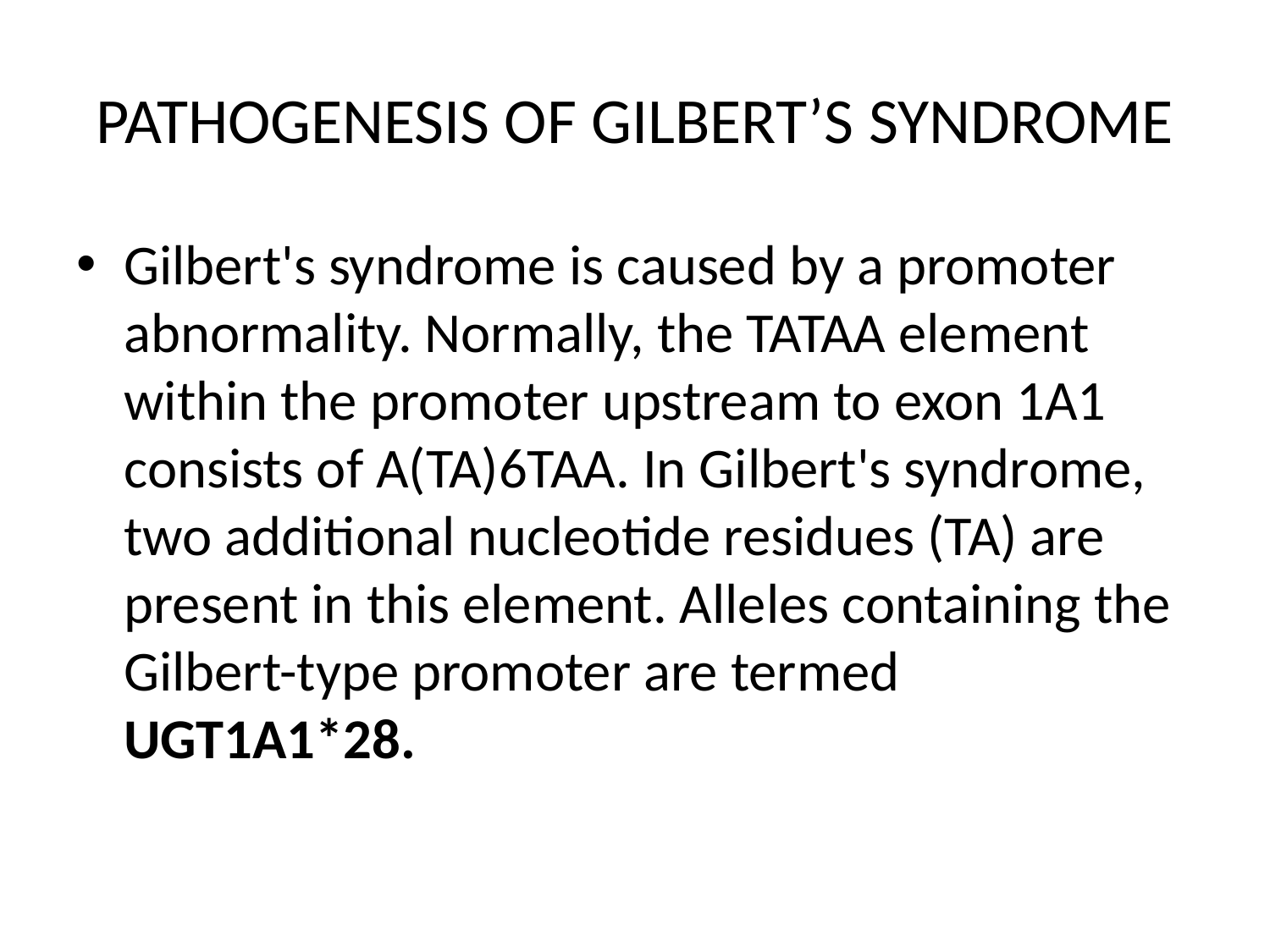

# PATHOGENESIS OF GILBERT’S SYNDROME
Gilbert's syndrome is caused by a promoter abnormality. Normally, the TATAA element within the promoter upstream to exon 1A1 consists of A(TA)6TAA. In Gilbert's syndrome, two additional nucleotide residues (TA) are present in this element. Alleles containing the Gilbert-type promoter are termed UGT1A1*28.